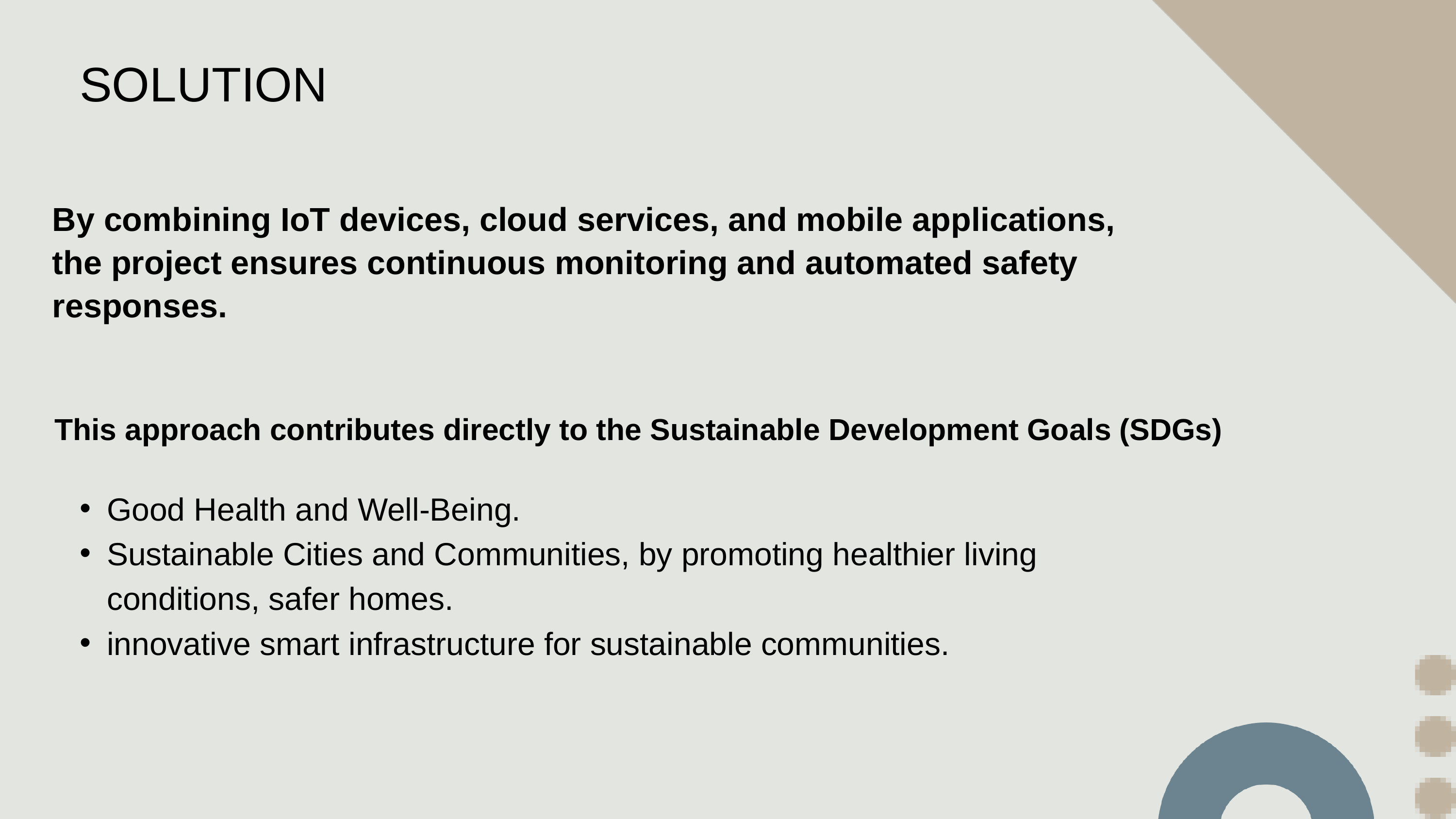

SOLUTION
By combining IoT devices, cloud services, and mobile applications,
the project ensures continuous monitoring and automated safety responses.

This approach contributes directly to the Sustainable Development Goals (SDGs)
Good Health and Well-Being.
Sustainable Cities and Communities, by promoting healthier living conditions, safer homes.
innovative smart infrastructure for sustainable communities.